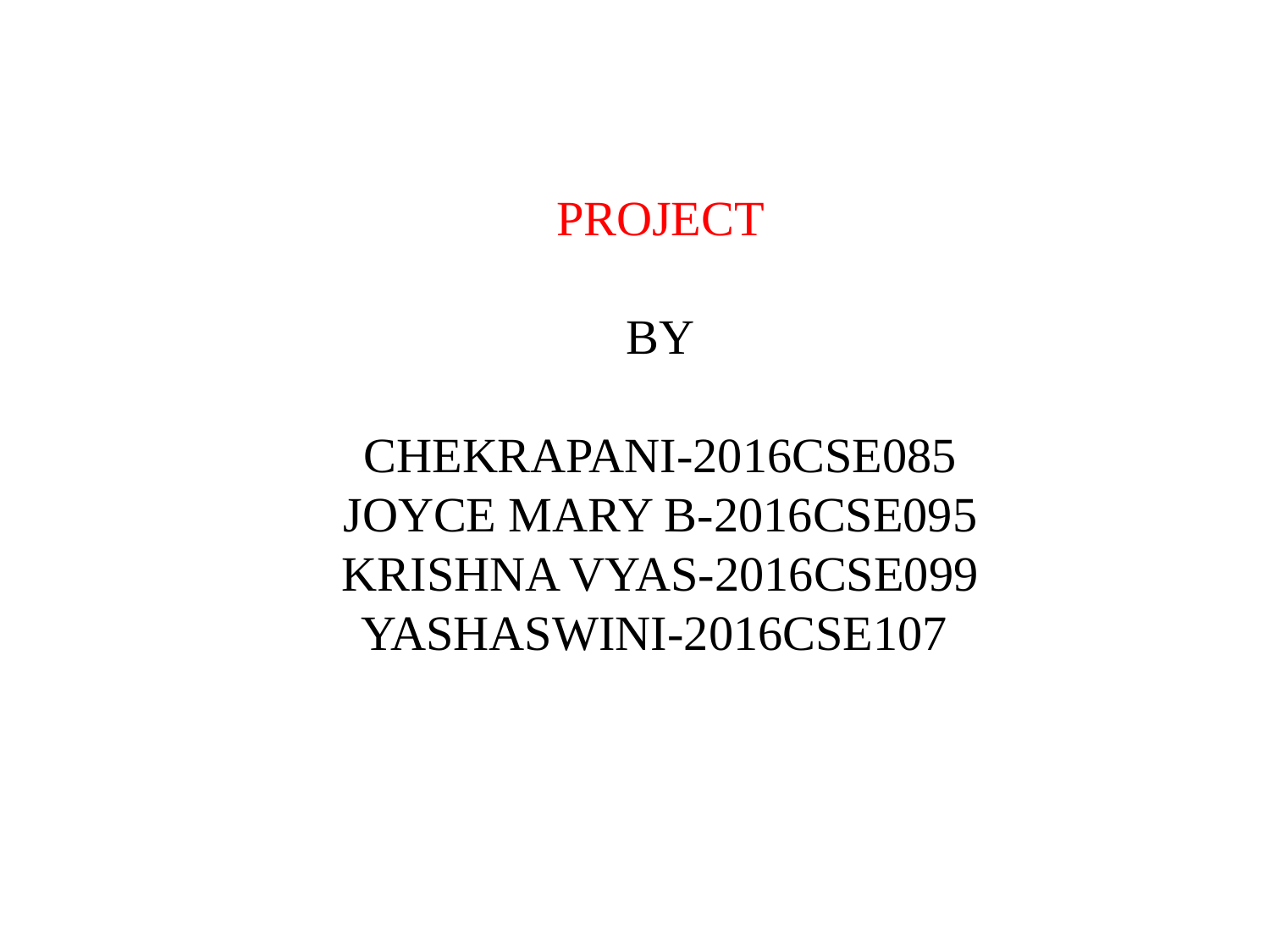

PROJECT

BY

CHEKRAPANI-2016CSE085
JOYCE MARY B-2016CSE095
KRISHNA VYAS-2016CSE099
YASHASWINI-2016CSE107